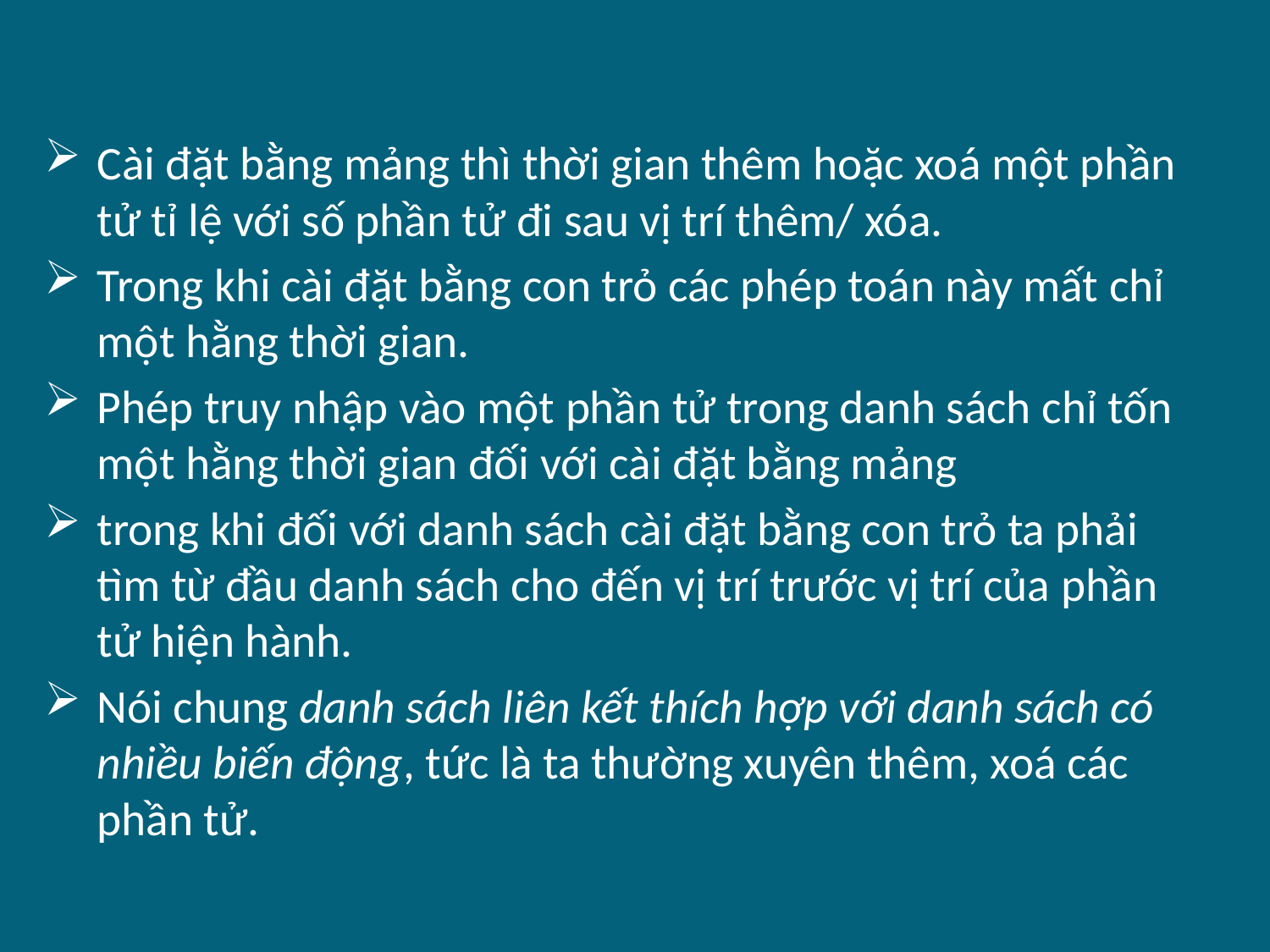

# Cài đặt bằng mảng thì thời gian thêm hoặc xoá một phần tử tỉ lệ với số phần tử đi sau vị trí thêm/ xóa.
Trong khi cài đặt bằng con trỏ các phép toán này mất chỉ một hằng thời gian.
Phép truy nhập vào một phần tử trong danh sách chỉ tốn một hằng thời gian đối với cài đặt bằng mảng
trong khi đối với danh sách cài đặt bằng con trỏ ta phải tìm từ đầu danh sách cho đến vị trí trước vị trí của phần tử hiện hành.
Nói chung danh sách liên kết thích hợp với danh sách có nhiều biến động, tức là ta thường xuyên thêm, xoá các phần tử.